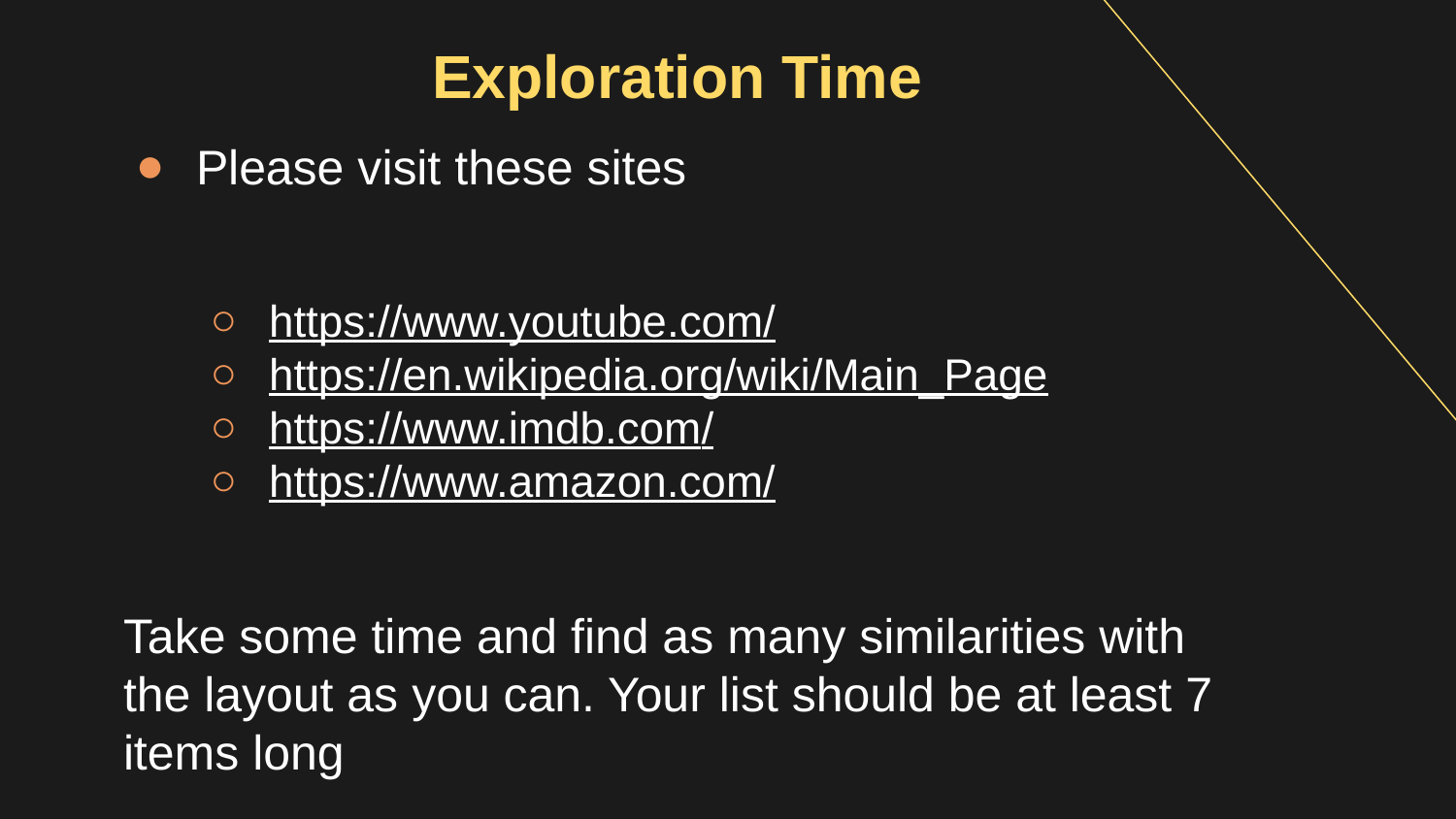

# Exploration Time
Please visit these sites

https://www.youtube.com/
https://en.wikipedia.org/wiki/Main_Page
https://www.imdb.com/
https://www.amazon.com/

Take some time and find as many similarities with the layout as you can. Your list should be at least 7 items long